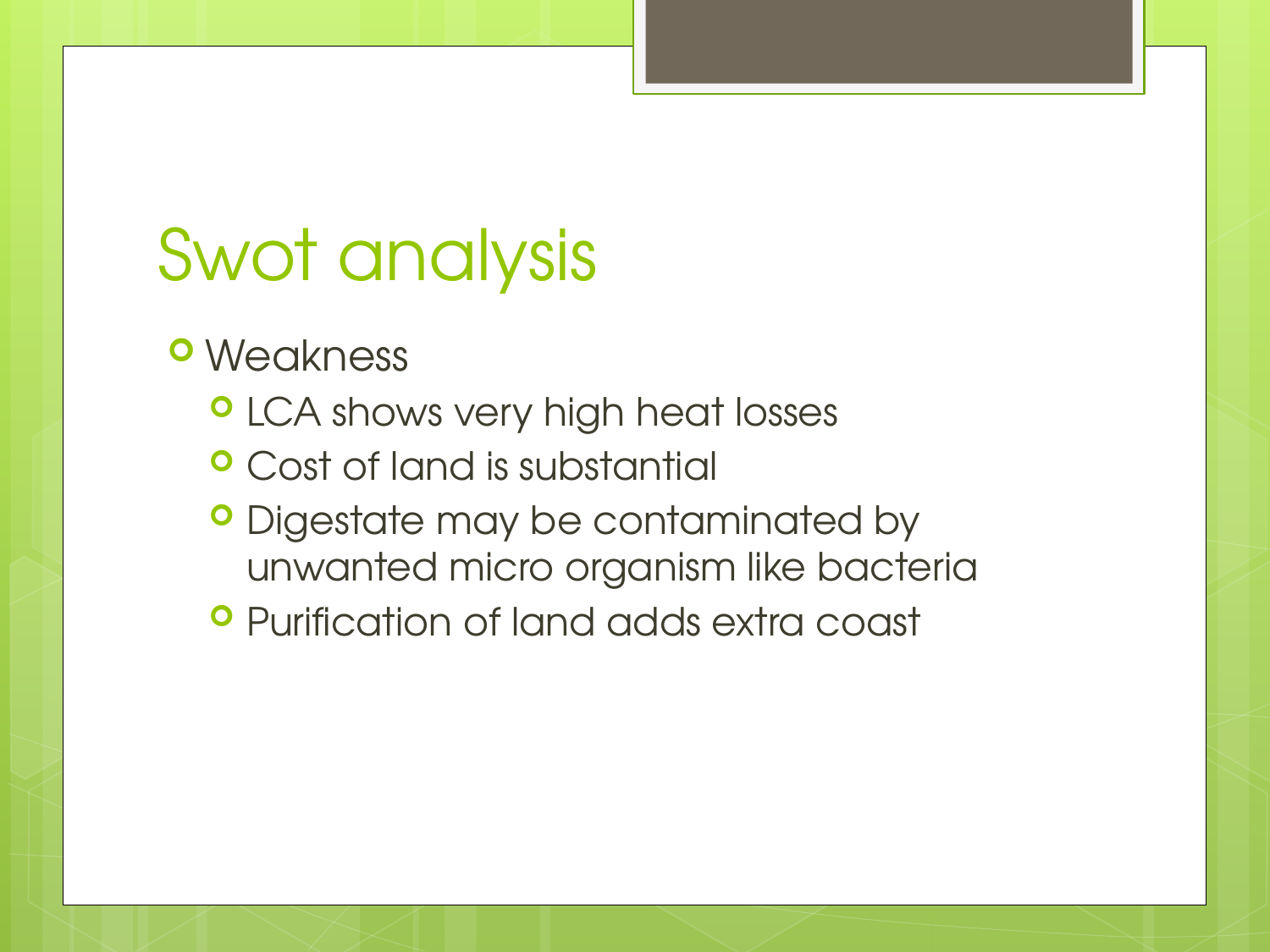

# Swot analysis
Weakness
LCA shows very high heat losses
Cost of land is substantial
Digestate may be contaminated by unwanted micro organism like bacteria
Purification of land adds extra coast